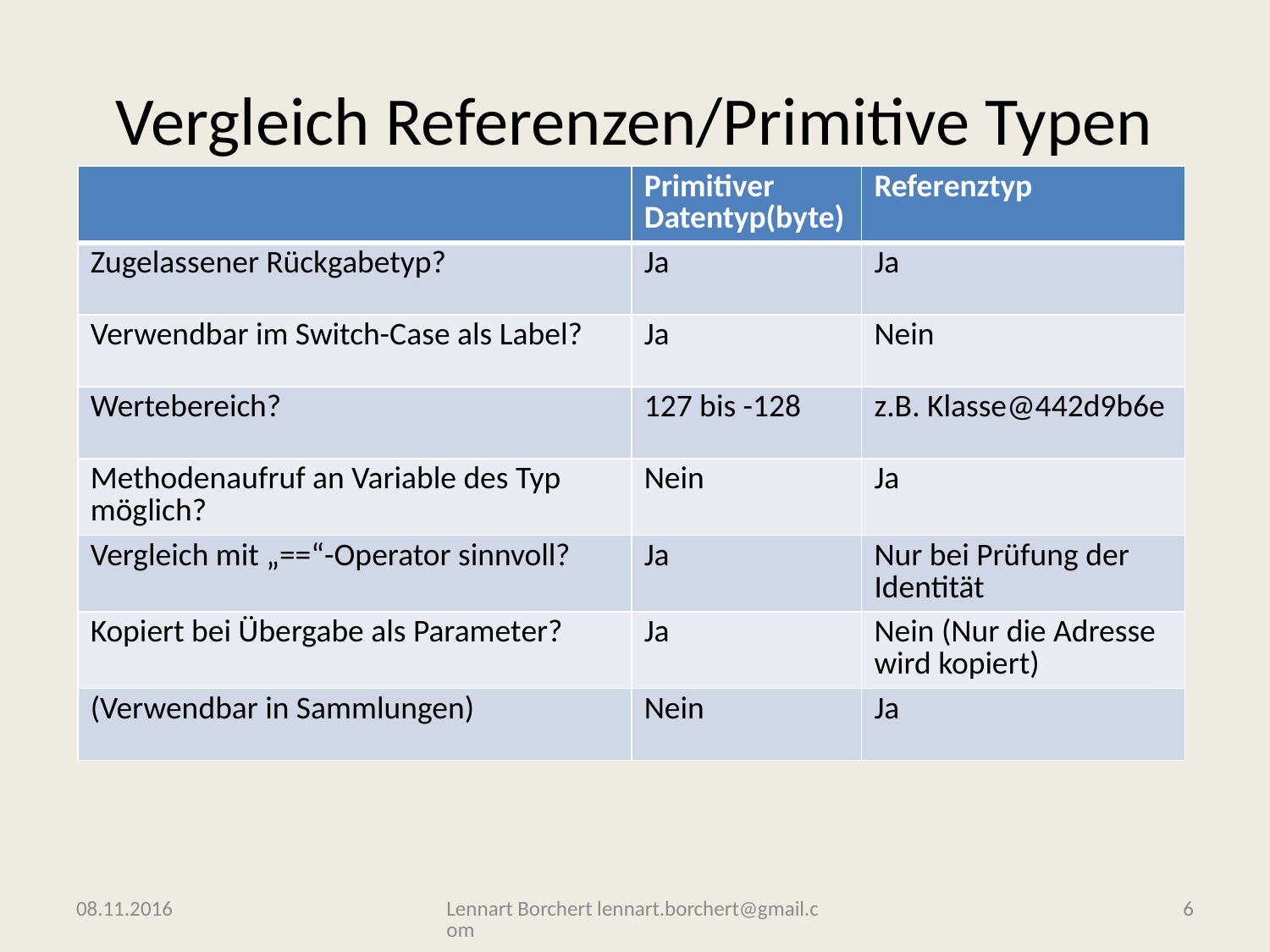

# Vergleich Referenzen/Primitive Typen
|  | Primitiver Datentyp(byte) | Referenztyp |
| --- | --- | --- |
| Zugelassener Rückgabetyp? | Ja | Ja |
| Verwendbar im Switch-Case als Label? | Ja | Nein |
| Wertebereich? | 127 bis -128 | z.B. Klasse@442d9b6e |
| Methodenaufruf an Variable des Typ möglich? | Nein | Ja |
| Vergleich mit „==“-Operator sinnvoll? | Ja | Nur bei Prüfung der Identität |
| Kopiert bei Übergabe als Parameter? | Ja | Nein (Nur die Adresse wird kopiert) |
| (Verwendbar in Sammlungen) | Nein | Ja |
08.11.2016
Lennart Borchert lennart.borchert@gmail.com
6